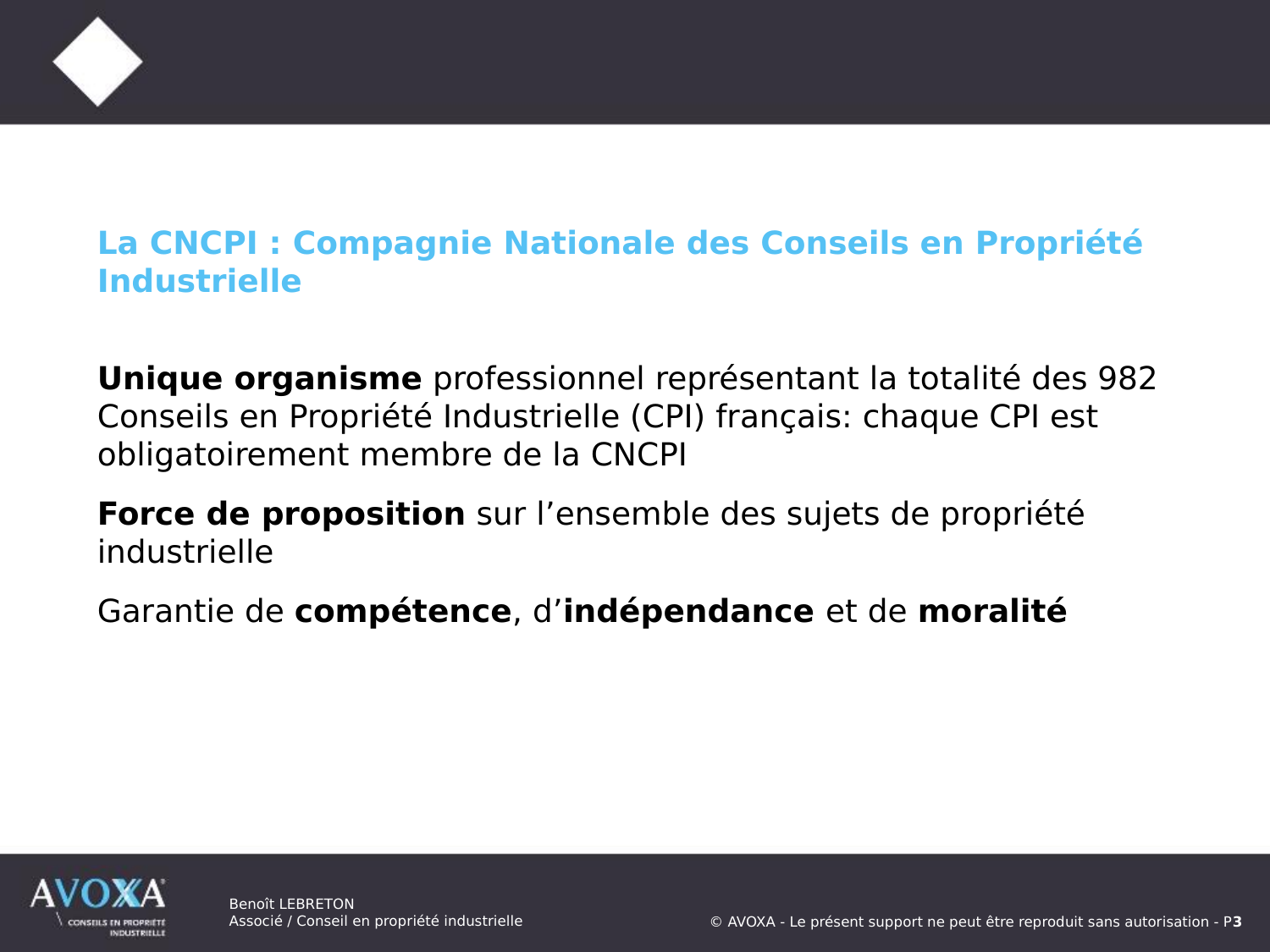

La CNCPI : Compagnie Nationale des Conseils en Propriété Industrielle

Unique organisme professionnel représentant la totalité des 982 Conseils en Propriété Industrielle (CPI) français: chaque CPI est obligatoirement membre de la CNCPI
Force de proposition sur l’ensemble des sujets de propriété industrielle
Garantie de compétence, d’indépendance et de moralité